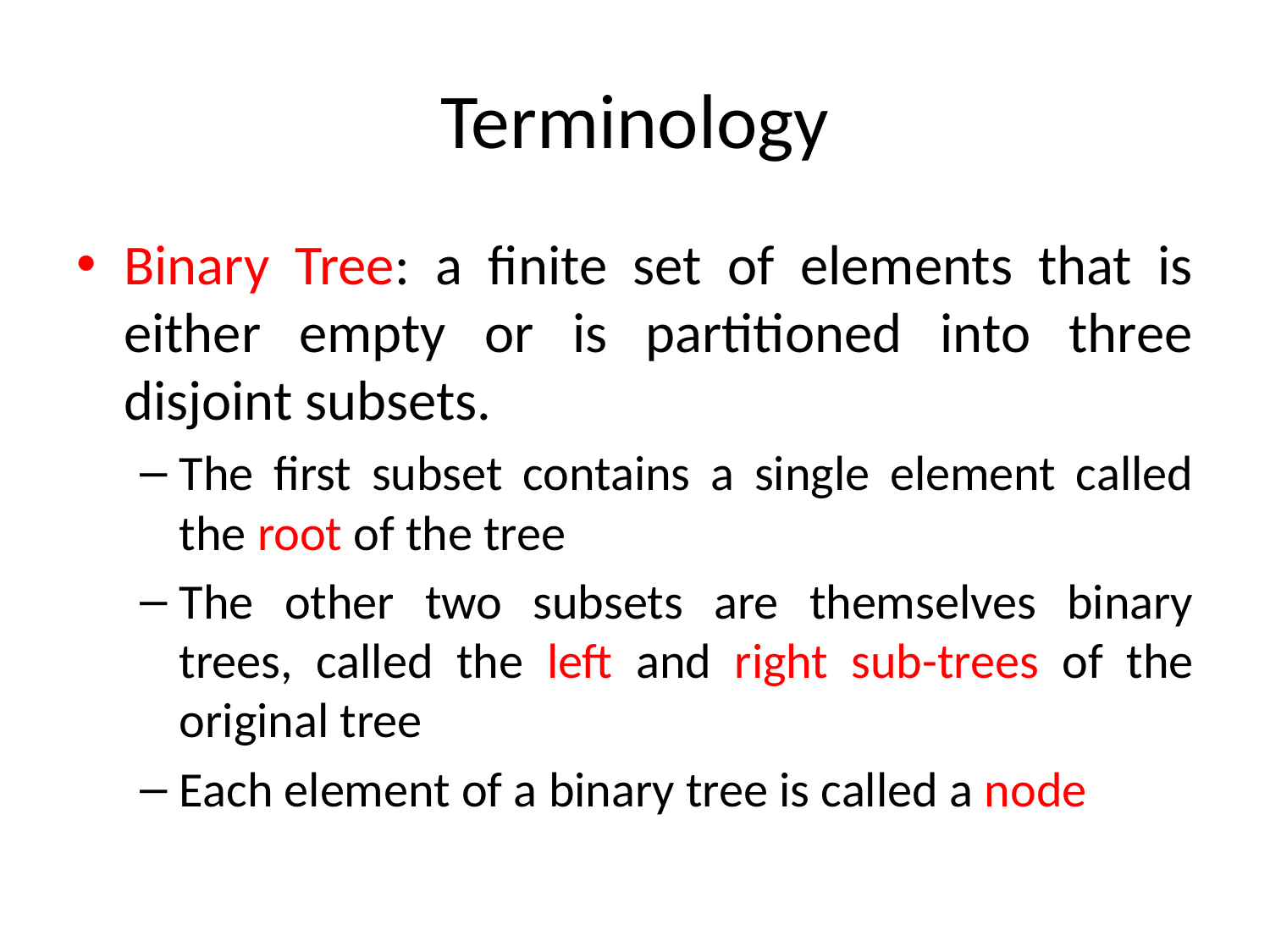

# Terminology
Binary Tree: a finite set of elements that is either empty or is partitioned into three disjoint subsets.
The first subset contains a single element called the root of the tree
The other two subsets are themselves binary trees, called the left and right sub-trees of the original tree
Each element of a binary tree is called a node